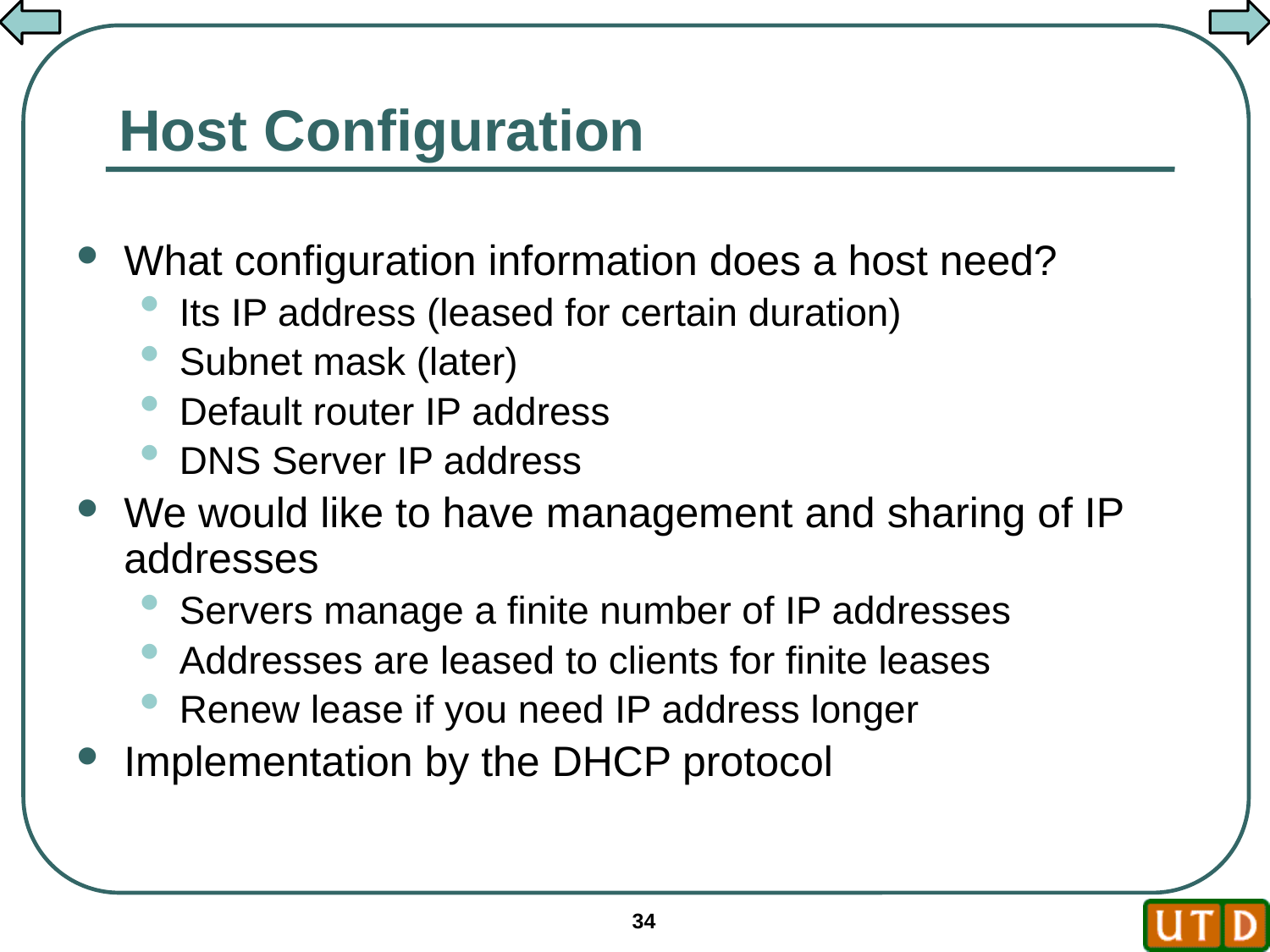

# Host Configuration
What configuration information does a host need?
Its IP address (leased for certain duration)
Subnet mask (later)
Default router IP address
DNS Server IP address
We would like to have management and sharing of IP addresses
Servers manage a finite number of IP addresses
Addresses are leased to clients for finite leases
Renew lease if you need IP address longer
Implementation by the DHCP protocol
34